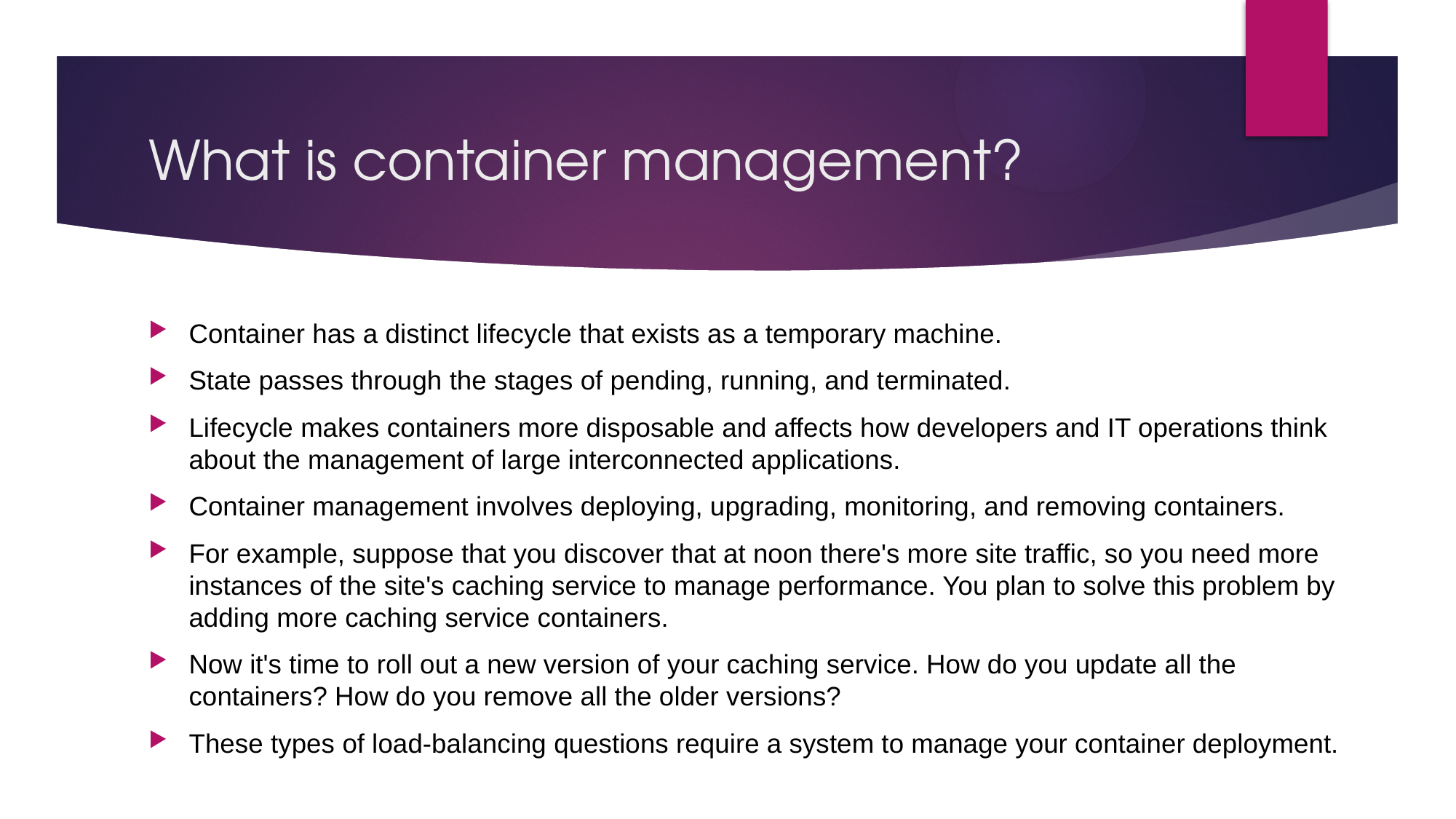

# What is container management?
Container has a distinct lifecycle that exists as a temporary machine.
State passes through the stages of pending, running, and terminated.
Lifecycle makes containers more disposable and affects how developers and IT operations think about the management of large interconnected applications.
Container management involves deploying, upgrading, monitoring, and removing containers.
For example, suppose that you discover that at noon there's more site traffic, so you need more instances of the site's caching service to manage performance. You plan to solve this problem by adding more caching service containers.
Now it's time to roll out a new version of your caching service. How do you update all the containers? How do you remove all the older versions?
These types of load-balancing questions require a system to manage your container deployment.